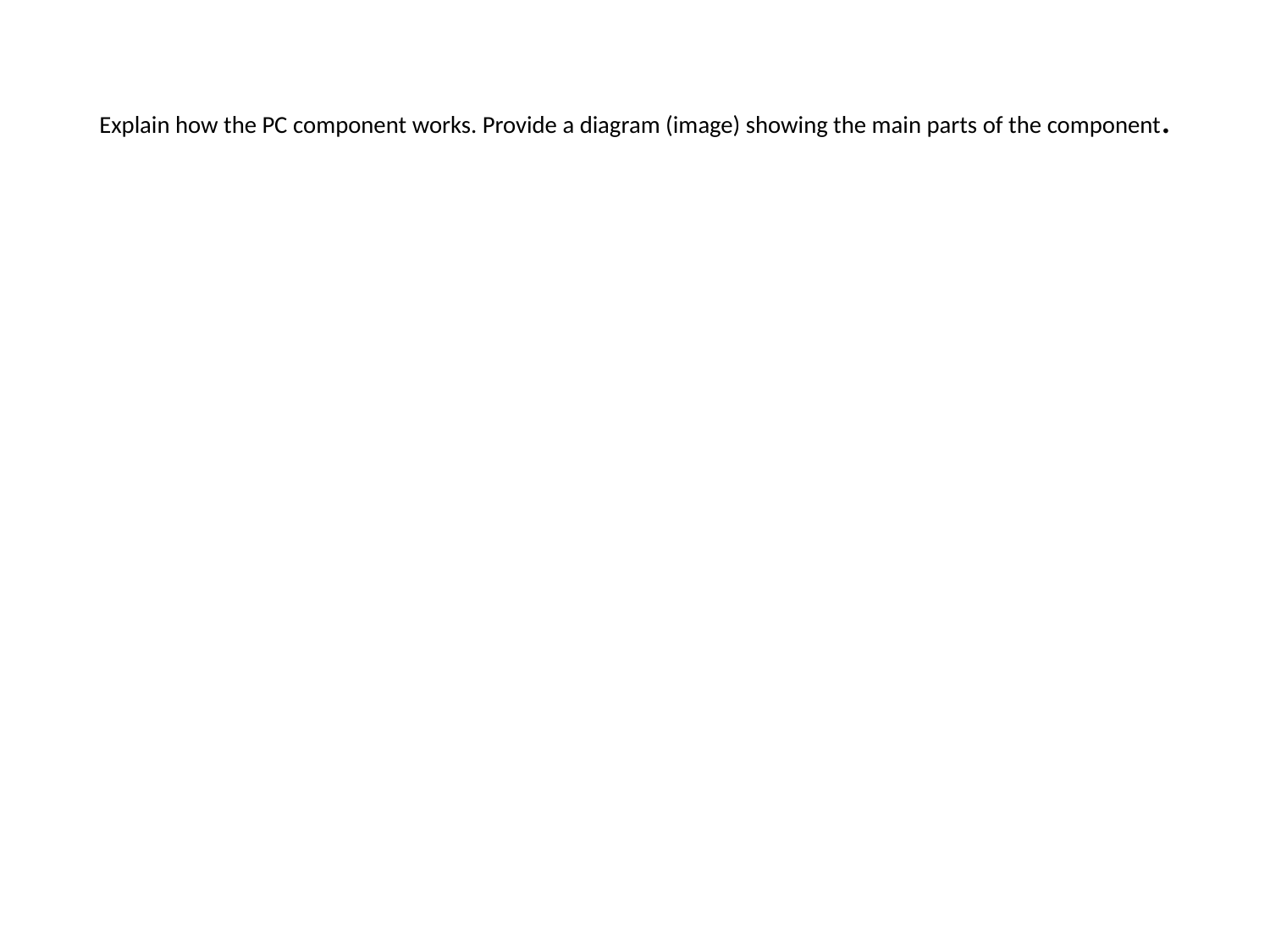

# Explain how the PC component works. Provide a diagram (image) showing the main parts of the component.